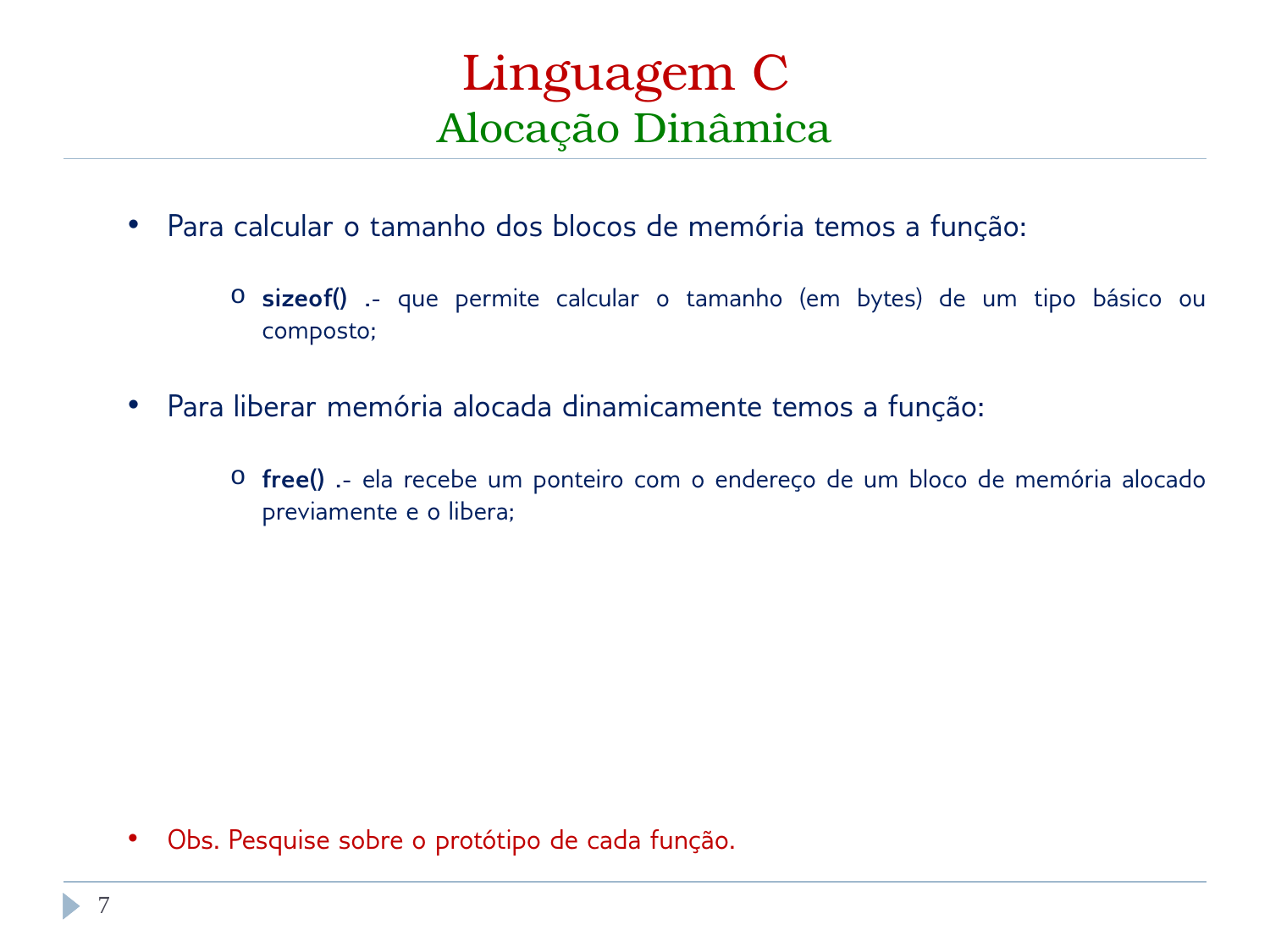

# Linguagem C Alocação Dinâmica

Para calcular o tamanho dos blocos de memória temos a função:

sizeof() .- que permite calcular o tamanho (em bytes) de um tipo básico ou composto;

Para liberar memória alocada dinamicamente temos a função:

free() .- ela recebe um ponteiro com o endereço de um bloco de memória alocado previamente e o libera;

Obs. Pesquise sobre o protótipo de cada função.

7